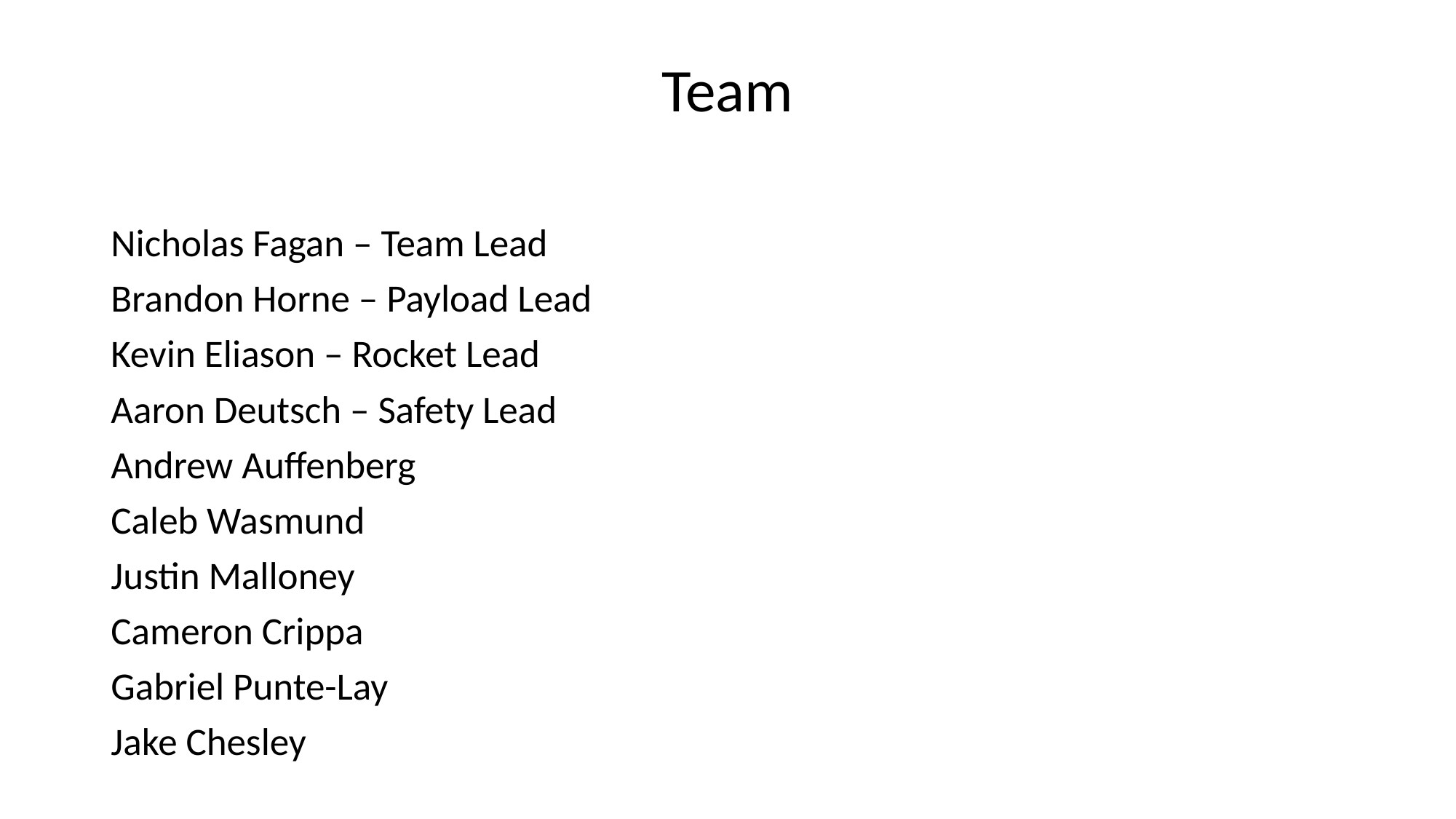

# Team
Nicholas Fagan – Team Lead
Brandon Horne – Payload Lead
Kevin Eliason – Rocket Lead
Aaron Deutsch – Safety Lead
Andrew Auffenberg
Caleb Wasmund
Justin Malloney
Cameron Crippa
Gabriel Punte-Lay
Jake Chesley